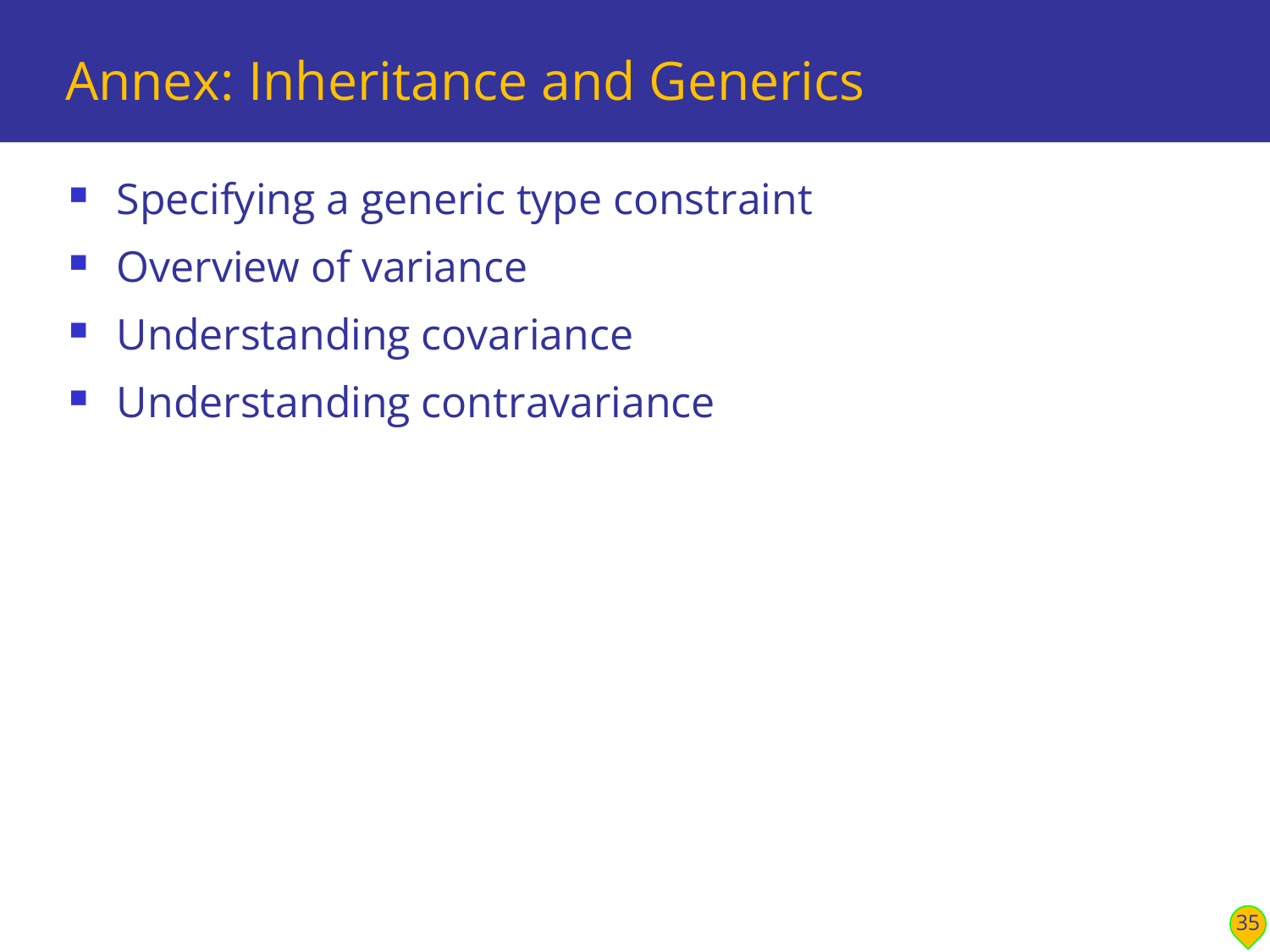

# Annex: Inheritance and Generics
Specifying a generic type constraint
Overview of variance
Understanding covariance
Understanding contravariance
35